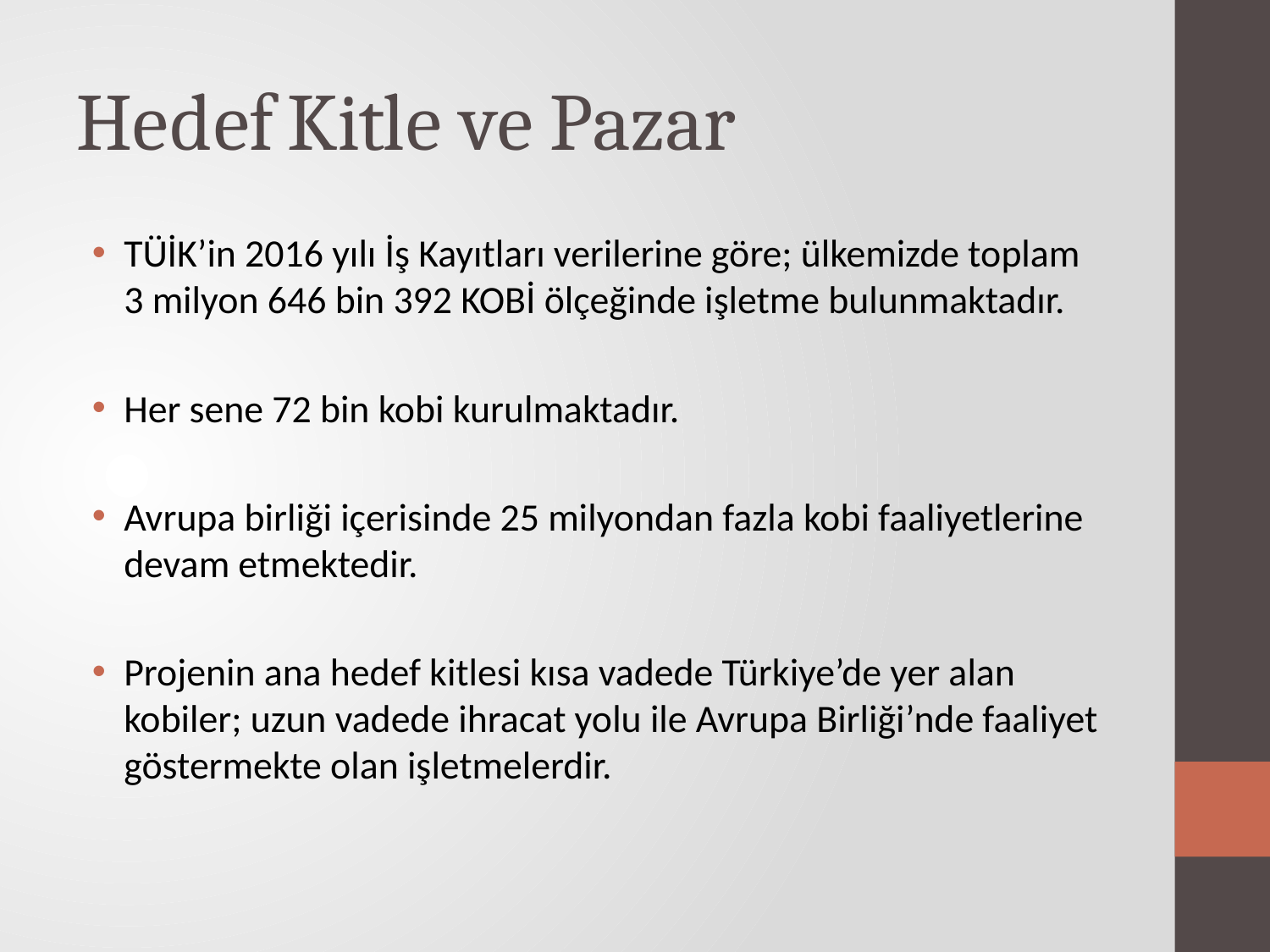

# Hedef Kitle ve Pazar
TÜİK’in 2016 yılı İş Kayıtları verilerine göre; ülkemizde toplam 3 milyon 646 bin 392 KOBİ ölçeğinde işletme bulunmaktadır.

Her sene 72 bin kobi kurulmaktadır.

Avrupa birliği içerisinde 25 milyondan fazla kobi faaliyetlerine devam etmektedir.

Projenin ana hedef kitlesi kısa vadede Türkiye’de yer alan kobiler; uzun vadede ihracat yolu ile Avrupa Birliği’nde faaliyet göstermekte olan işletmelerdir.